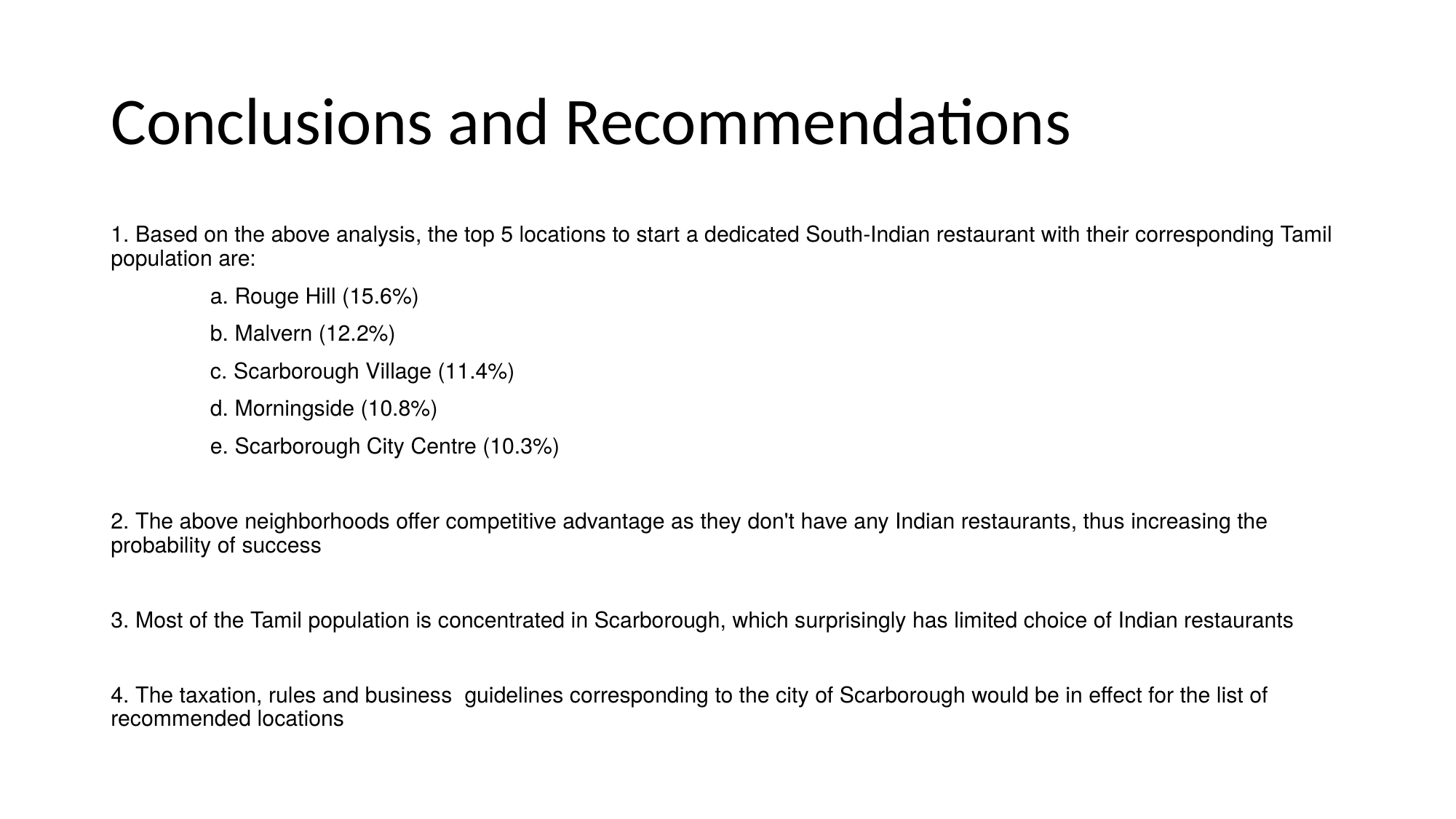

# Conclusions and Recommendations
1. Based on the above analysis, the top 5 locations to start a dedicated South-Indian restaurant with their corresponding Tamil population are:
	a. Rouge Hill (15.6%)
	b. Malvern (12.2%)
	c. Scarborough Village (11.4%)
	d. Morningside (10.8%)
	e. Scarborough City Centre (10.3%)

2. The above neighborhoods offer competitive advantage as they don't have any Indian restaurants, thus increasing the probability of success

3. Most of the Tamil population is concentrated in Scarborough, which surprisingly has limited choice of Indian restaurants

4. The taxation, rules and business  guidelines corresponding to the city of Scarborough would be in effect for the list of recommended locations